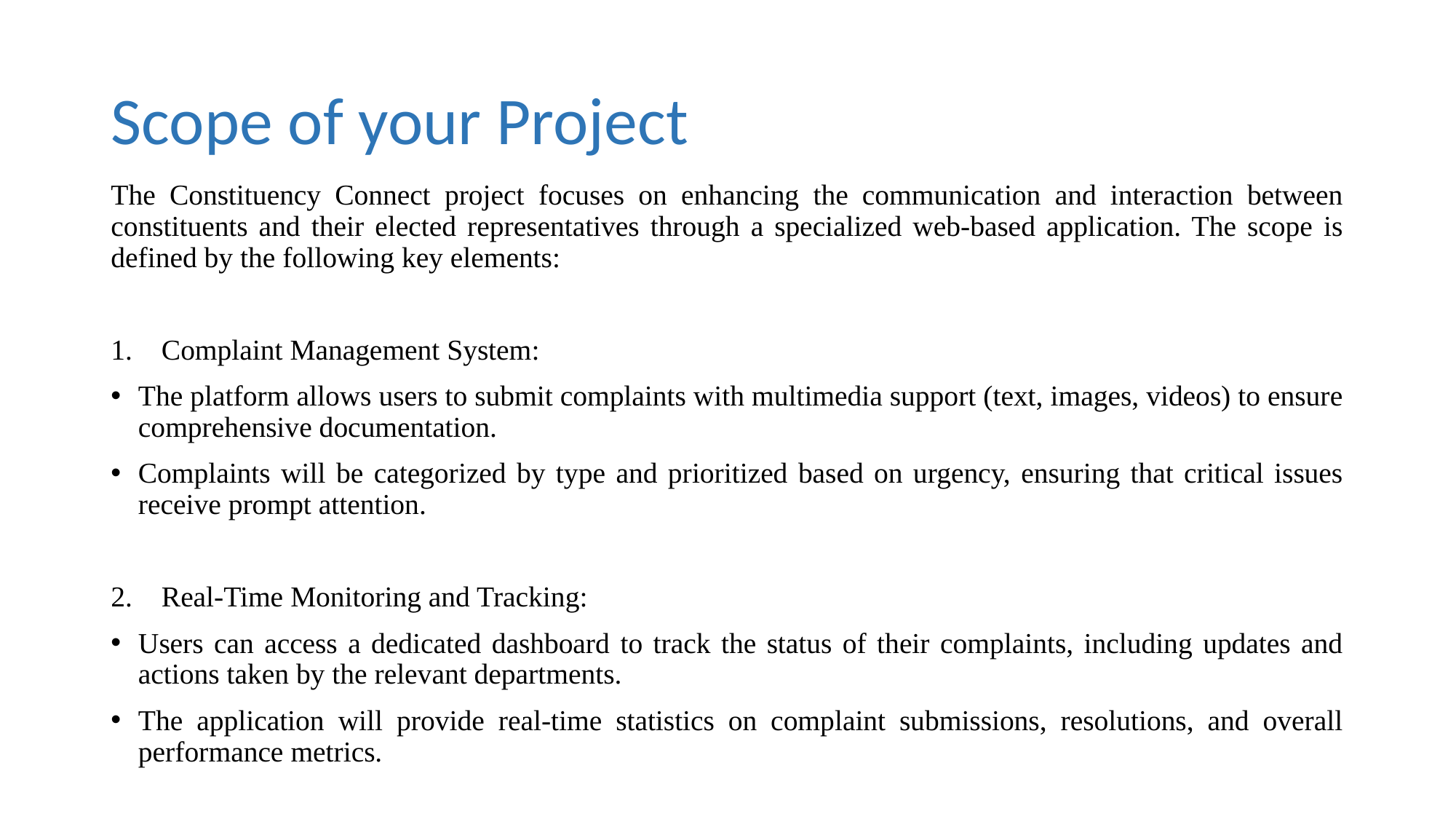

# Scope of your Project
The Constituency Connect project focuses on enhancing the communication and interaction between constituents and their elected representatives through a specialized web-based application. The scope is defined by the following key elements:

1.    Complaint Management System:
The platform allows users to submit complaints with multimedia support (text, images, videos) to ensure comprehensive documentation.
Complaints will be categorized by type and prioritized based on urgency, ensuring that critical issues receive prompt attention.

2.    Real-Time Monitoring and Tracking:
Users can access a dedicated dashboard to track the status of their complaints, including updates and actions taken by the relevant departments.
The application will provide real-time statistics on complaint submissions, resolutions, and overall performance metrics.